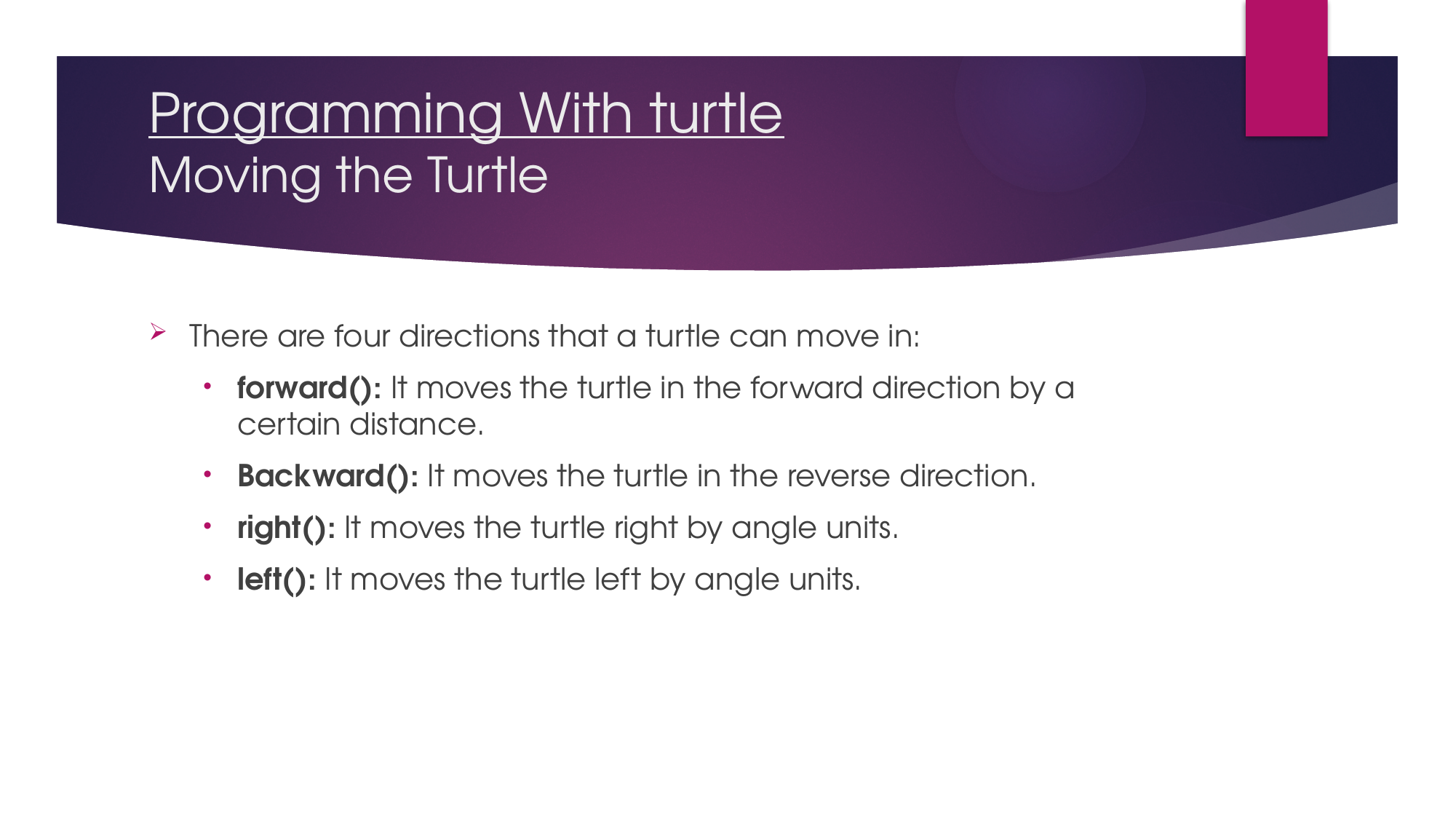

# Programming With turtle Moving the Turtle
There are four directions that a turtle can move in:
forward(): It moves the turtle in the forward direction by a certain distance.
Backward(): It moves the turtle in the reverse direction.
right(): It moves the turtle right by angle units.
left(): It moves the turtle left by angle units.